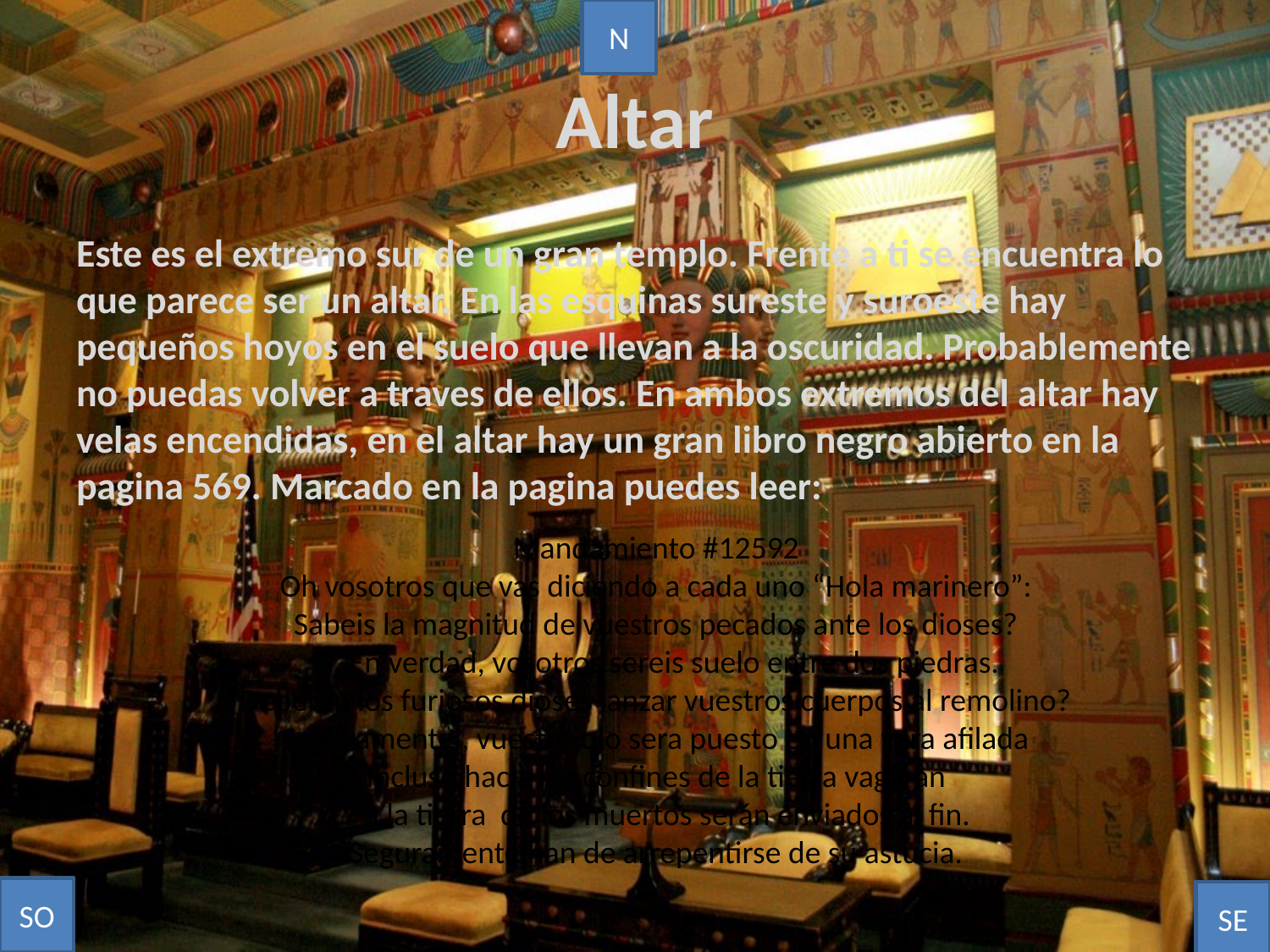

N
# Altar
Este es el extremo sur de un gran templo. Frente a ti se encuentra lo que parece ser un altar. En las esquinas sureste y suroeste hay pequeños hoyos en el suelo que llevan a la oscuridad. Probablemente no puedas volver a traves de ellos. En ambos extremos del altar hay velas encendidas, en el altar hay un gran libro negro abierto en la pagina 569. Marcado en la pagina puedes leer:
Mandamiento #12592
Oh vosotros que vas diciendo a cada uno “Hola marinero”:
Sabeis la magnitud de vuestros pecados ante los dioses?
Si, En verdad, vosotros sereis suelo entre dos piedras.
Deberán los furiosos dioses lanzar vuestros cuerpos al remolino?
Seguramente , vuestro ojo sera puesto en una vara afilada
Incluso hacia los confines de la tierra vagaran
Y a la tierra  de los muertos serán enviados al fin.
Seguramente han de arrepentirse de su astucia.

SO
SE